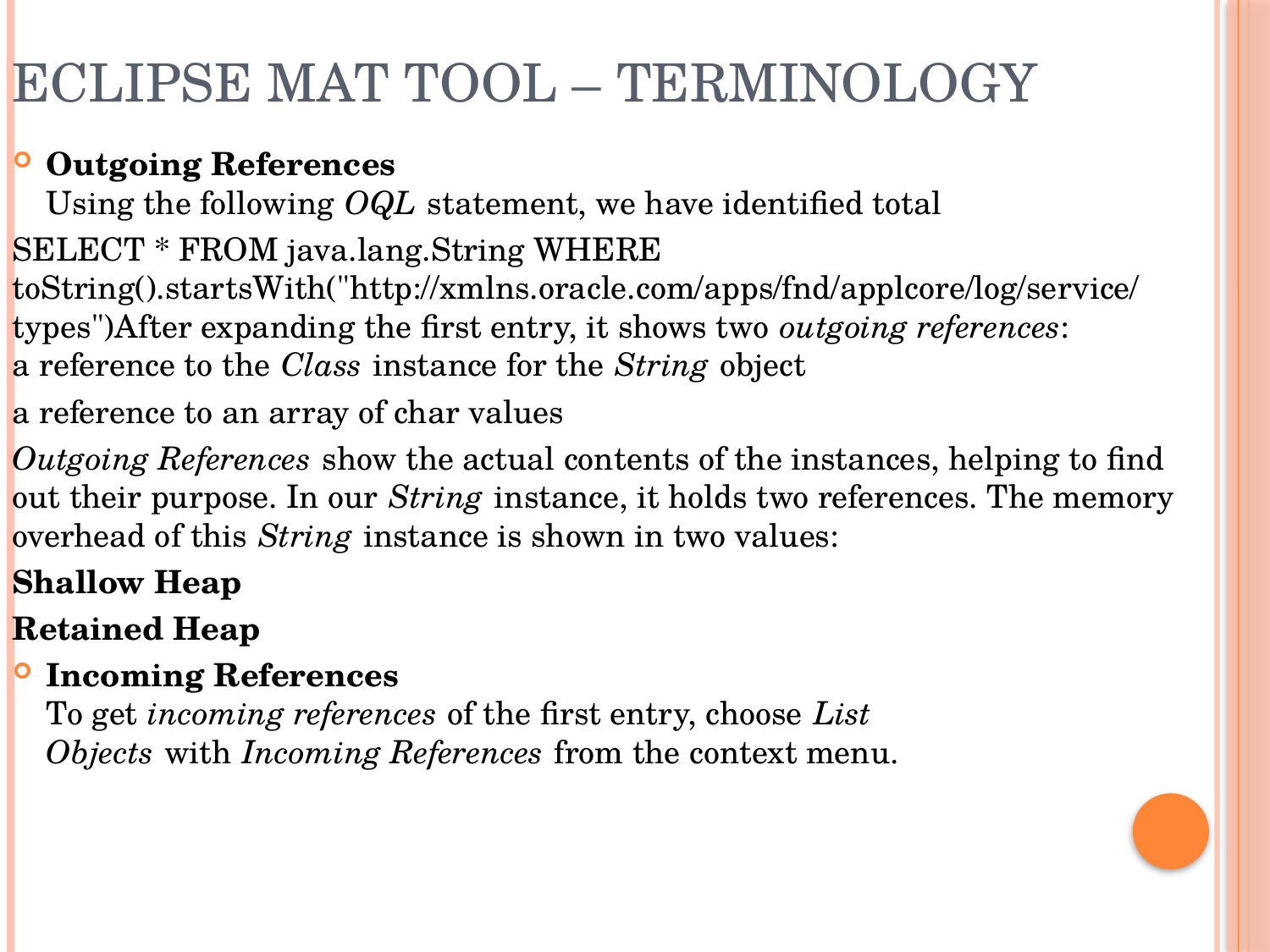

Eclipse MAT Tool – terminology
Outgoing References
Using the following OQL statement, we have identified total
SELECT * FROM java.lang.String WHERE toString().startsWith("http://xmlns.oracle.com/apps/fnd/applcore/log/service/types")After expanding the first entry, it shows two outgoing references:
a reference to the Class instance for the String object
a reference to an array of char values
Outgoing References show the actual contents of the instances, helping to find out their purpose. In our String instance, it holds two references. The memory overhead of this String instance is shown in two values:
Shallow Heap
Retained Heap
Incoming References
To get incoming references of the first entry, choose List Objects with Incoming References from the context menu.